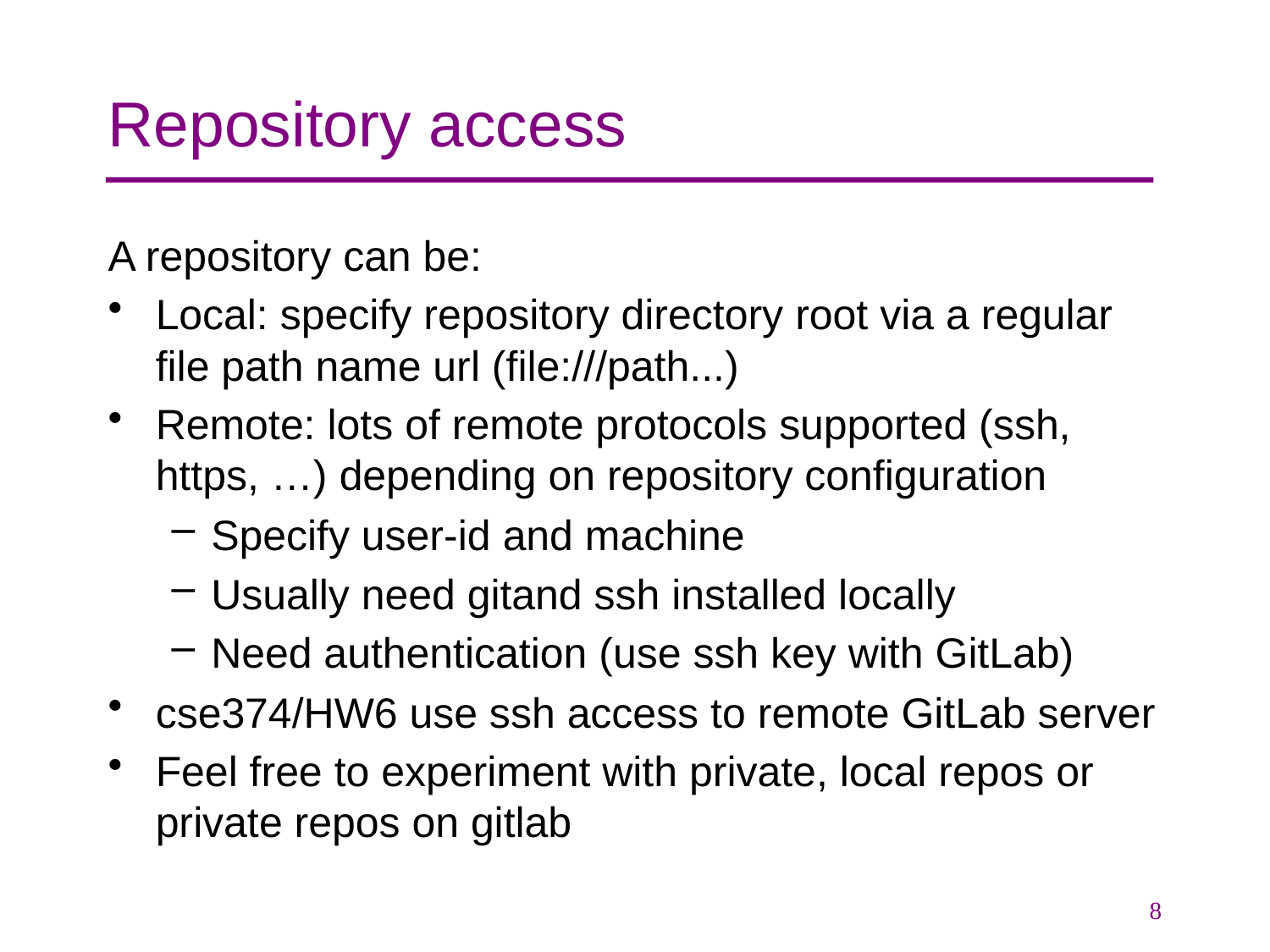

# Repository access
A repository can be:
Local: specify repository directory root via a regular file path name url (file:///path...)
Remote: lots of remote protocols supported (ssh, https, …) depending on repository configuration
Specify user-id and machine
Usually need gitand ssh installed locally
Need authentication (use ssh key with GitLab)
cse374/HW6 use ssh access to remote GitLab server
Feel free to experiment with private, local repos or private repos on gitlab
8